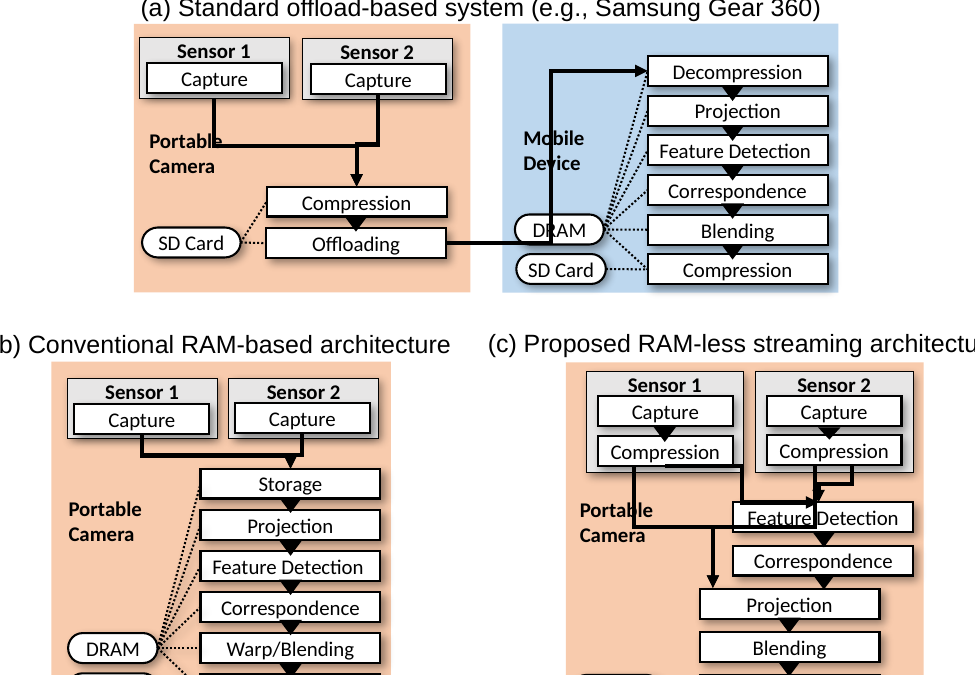

(a) Standard offload-based system (e.g., Samsung Gear 360)

Sensor 1
Sensor 2
Decompression
Capture
Capture

Projection
Mobile
Device
Portable
Camera

Feature Detection

Correspondence
Compression

DRAM
Blending

SD Card
Offloading

SD Card
Compression
(c) Proposed RAM-less streaming architecture
(b) Conventional RAM-based architecture

Sensor 1
Sensor 2
Sensor 2
Sensor 1
Capture
Capture
Capture
Capture

Compression
Compression
Storage
Portable
Camera

Portable
Camera

Feature Detection
Projection

Correspondence
Feature Detection

Projection
Correspondence

Blending
DRAM
Warp/Blending

SD Card
Compression
Compression
SD Card